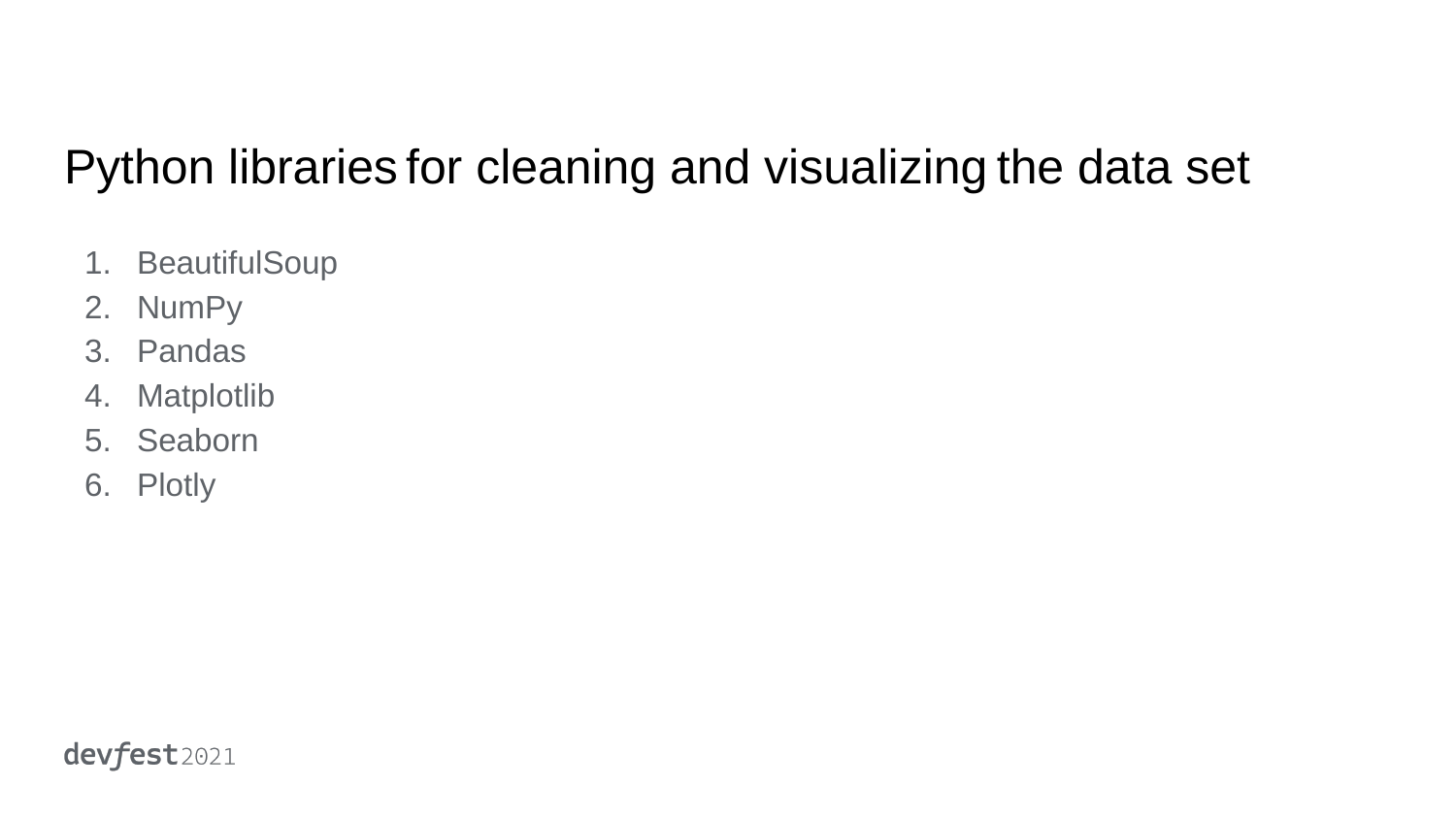

# Python libraries for cleaning and visualizing the data set
BeautifulSoup
NumPy
Pandas
Matplotlib
Seaborn
Plotly